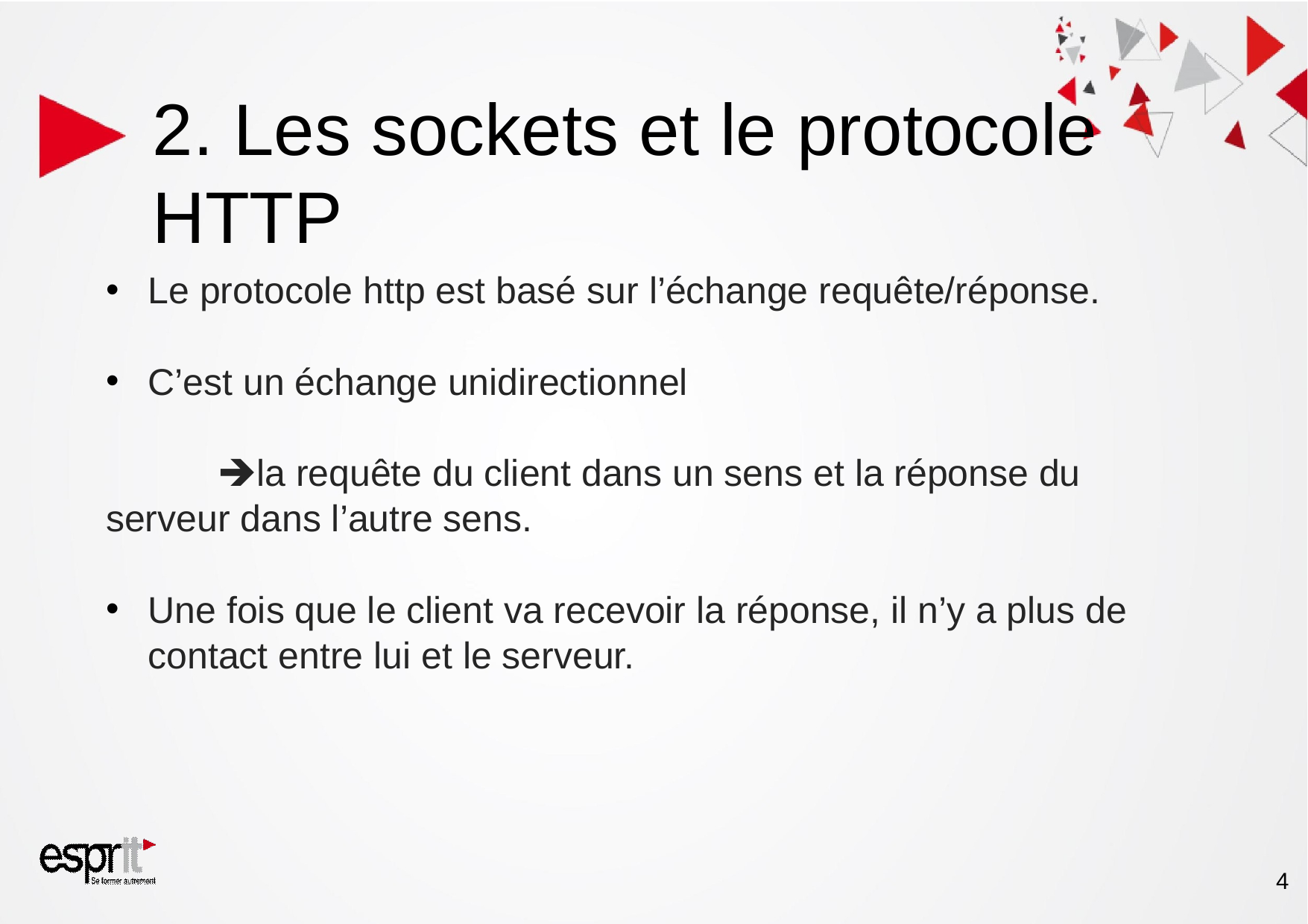

2. Les sockets et le protocole  HTTP
Le protocole http est basé sur l’échange requête/réponse.

C’est un échange unidirectionnel

	🡺la requête du client dans un sens et la réponse du 	serveur dans l’autre sens.

Une fois que le client va recevoir la réponse, il n’y a plus de contact entre lui et le serveur.

4